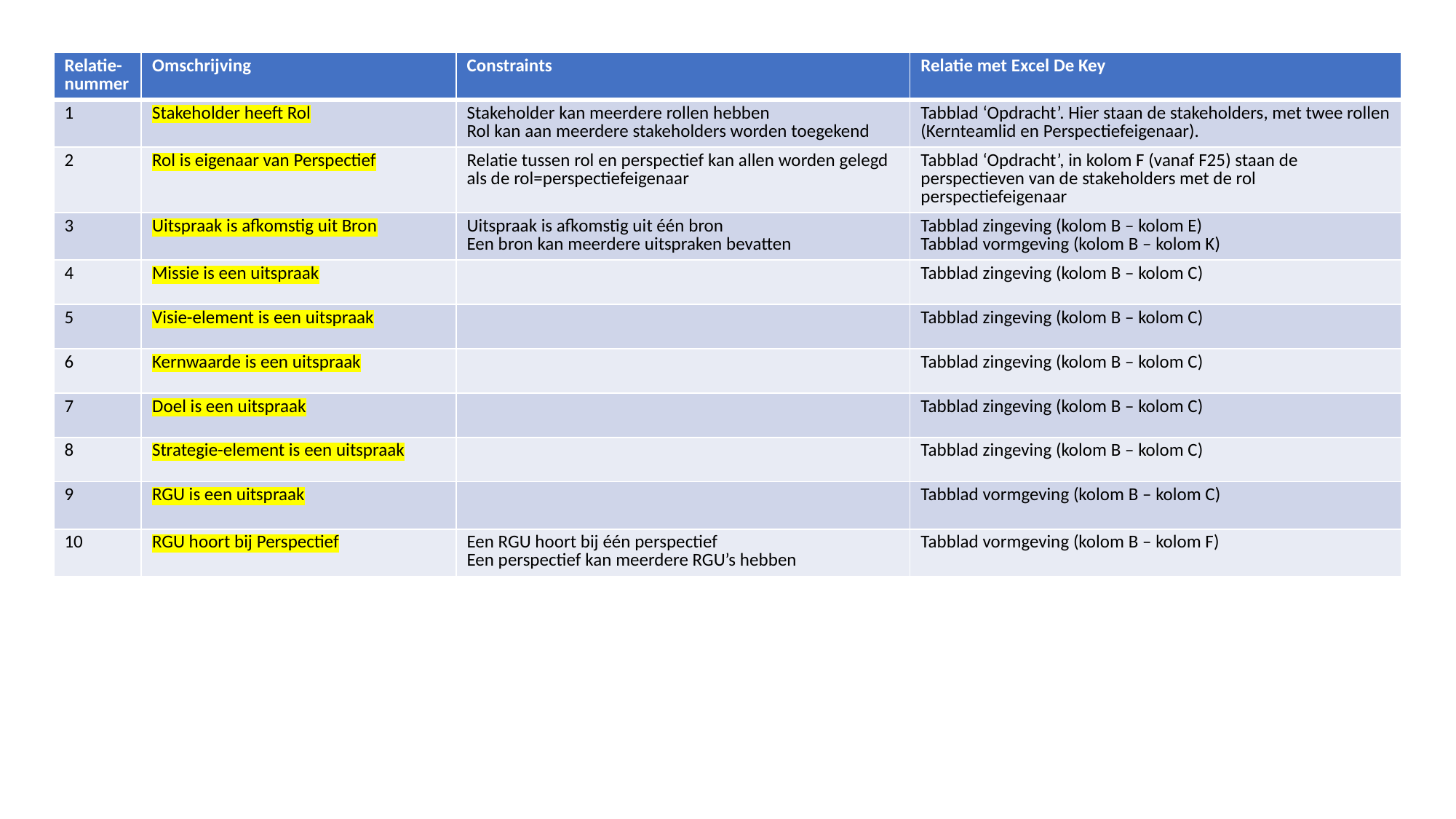

| Relatie-nummer | Omschrijving | Constraints | Relatie met Excel De Key |
| --- | --- | --- | --- |
| 1 | Stakeholder heeft Rol | Stakeholder kan meerdere rollen hebben Rol kan aan meerdere stakeholders worden toegekend | Tabblad ‘Opdracht’. Hier staan de stakeholders, met twee rollen (Kernteamlid en Perspectiefeigenaar). |
| 2 | Rol is eigenaar van Perspectief | Relatie tussen rol en perspectief kan allen worden gelegd als de rol=perspectiefeigenaar | Tabblad ‘Opdracht’, in kolom F (vanaf F25) staan de perspectieven van de stakeholders met de rol perspectiefeigenaar |
| 3 | Uitspraak is afkomstig uit Bron | Uitspraak is afkomstig uit één bron Een bron kan meerdere uitspraken bevatten | Tabblad zingeving (kolom B – kolom E) Tabblad vormgeving (kolom B – kolom K) |
| 4 | Missie is een uitspraak |  | Tabblad zingeving (kolom B – kolom C) |
| 5 | Visie-element is een uitspraak |  | Tabblad zingeving (kolom B – kolom C) |
| 6 | Kernwaarde is een uitspraak |  | Tabblad zingeving (kolom B – kolom C) |
| 7 | Doel is een uitspraak |  | Tabblad zingeving (kolom B – kolom C) |
| 8 | Strategie-element is een uitspraak |  | Tabblad zingeving (kolom B – kolom C) |
| 9 | RGU is een uitspraak |  | Tabblad vormgeving (kolom B – kolom C) |
| 10 | RGU hoort bij Perspectief | Een RGU hoort bij één perspectief Een perspectief kan meerdere RGU’s hebben | Tabblad vormgeving (kolom B – kolom F) |